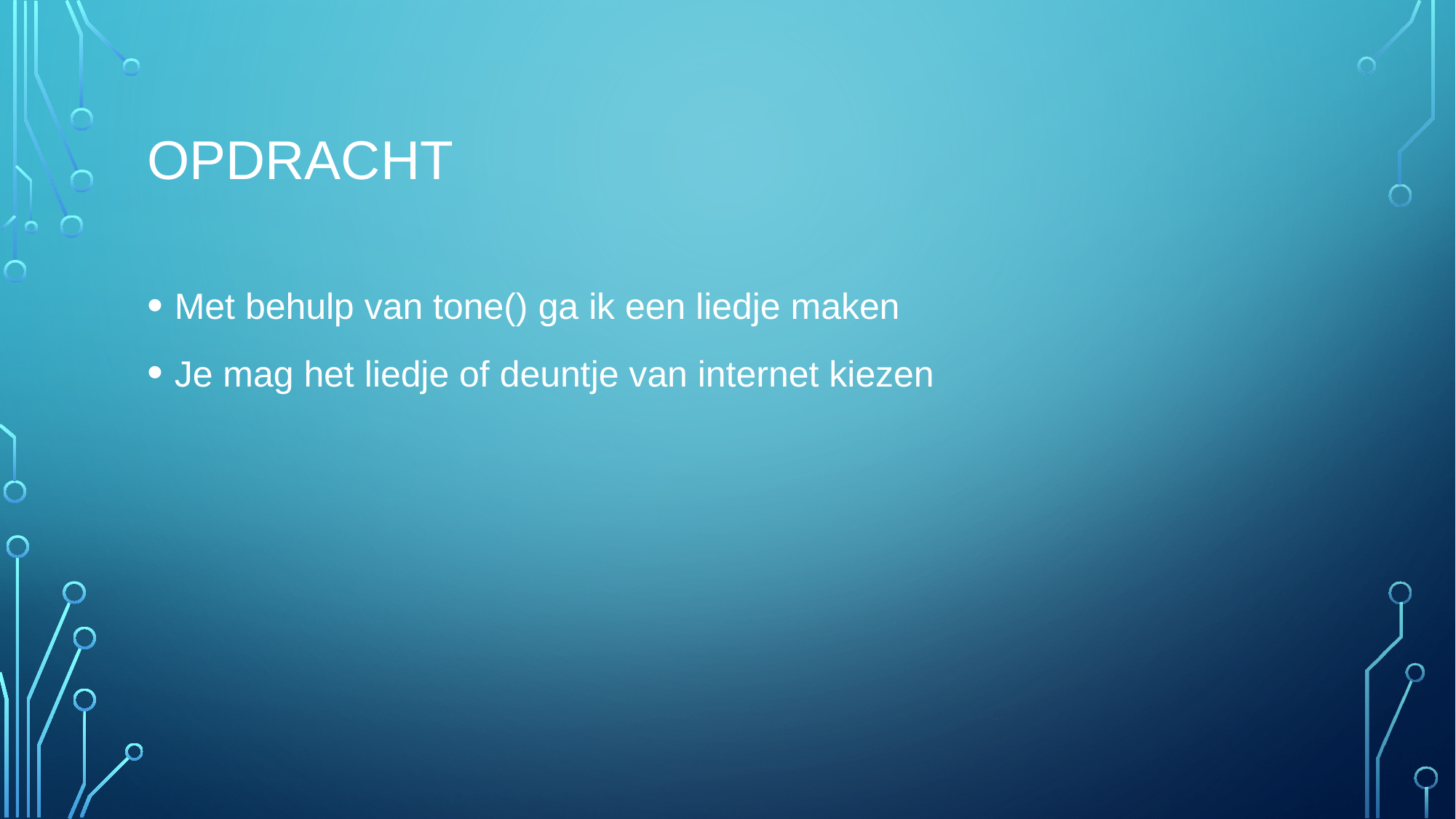

# opdracht
Met behulp van tone() ga ik een liedje maken
Je mag het liedje of deuntje van internet kiezen